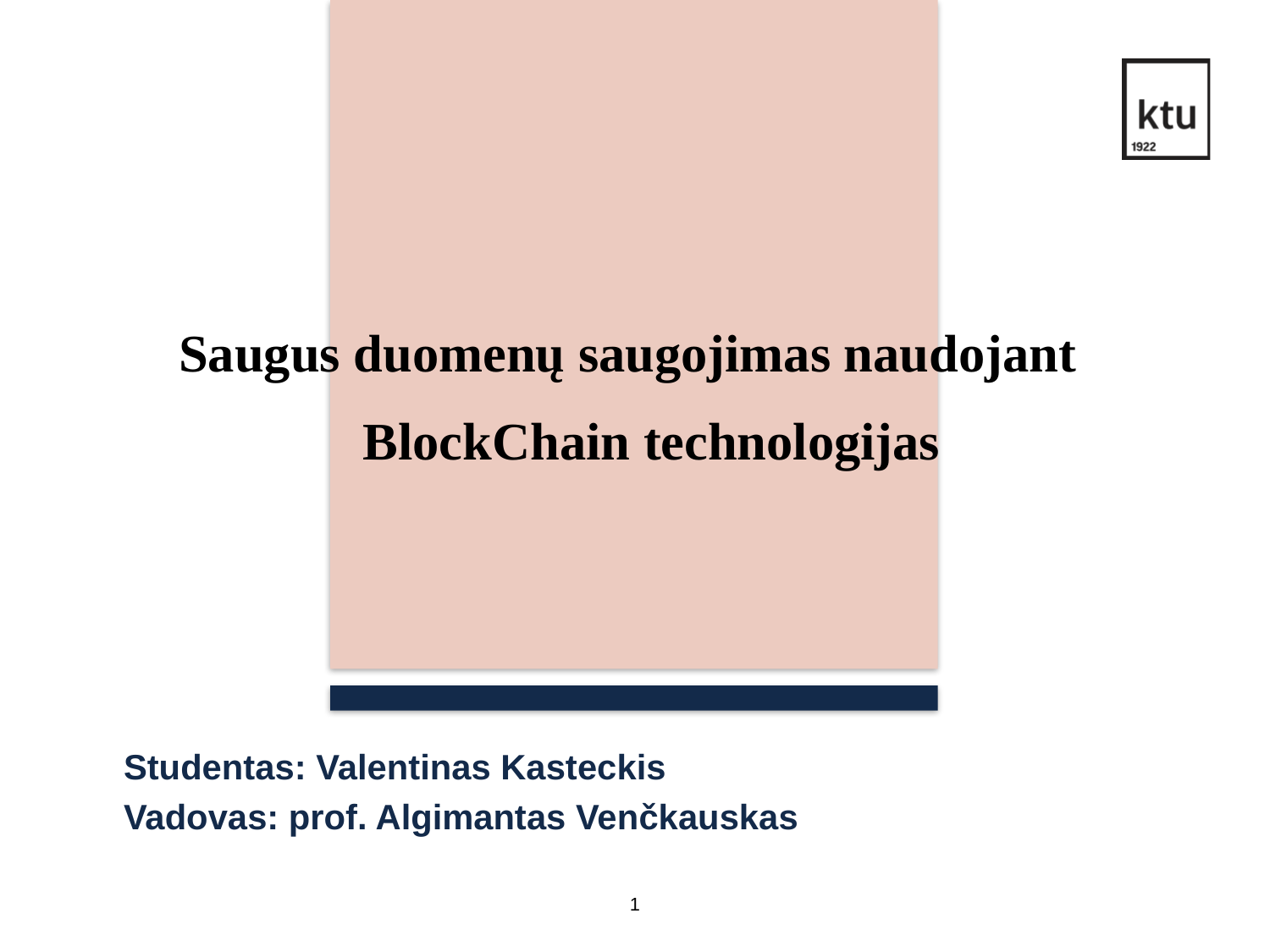

Saugus duomenų saugojimas naudojant BlockChain technologijas
Studentas: Valentinas Kasteckis
Vadovas: prof. Algimantas Venčkauskas